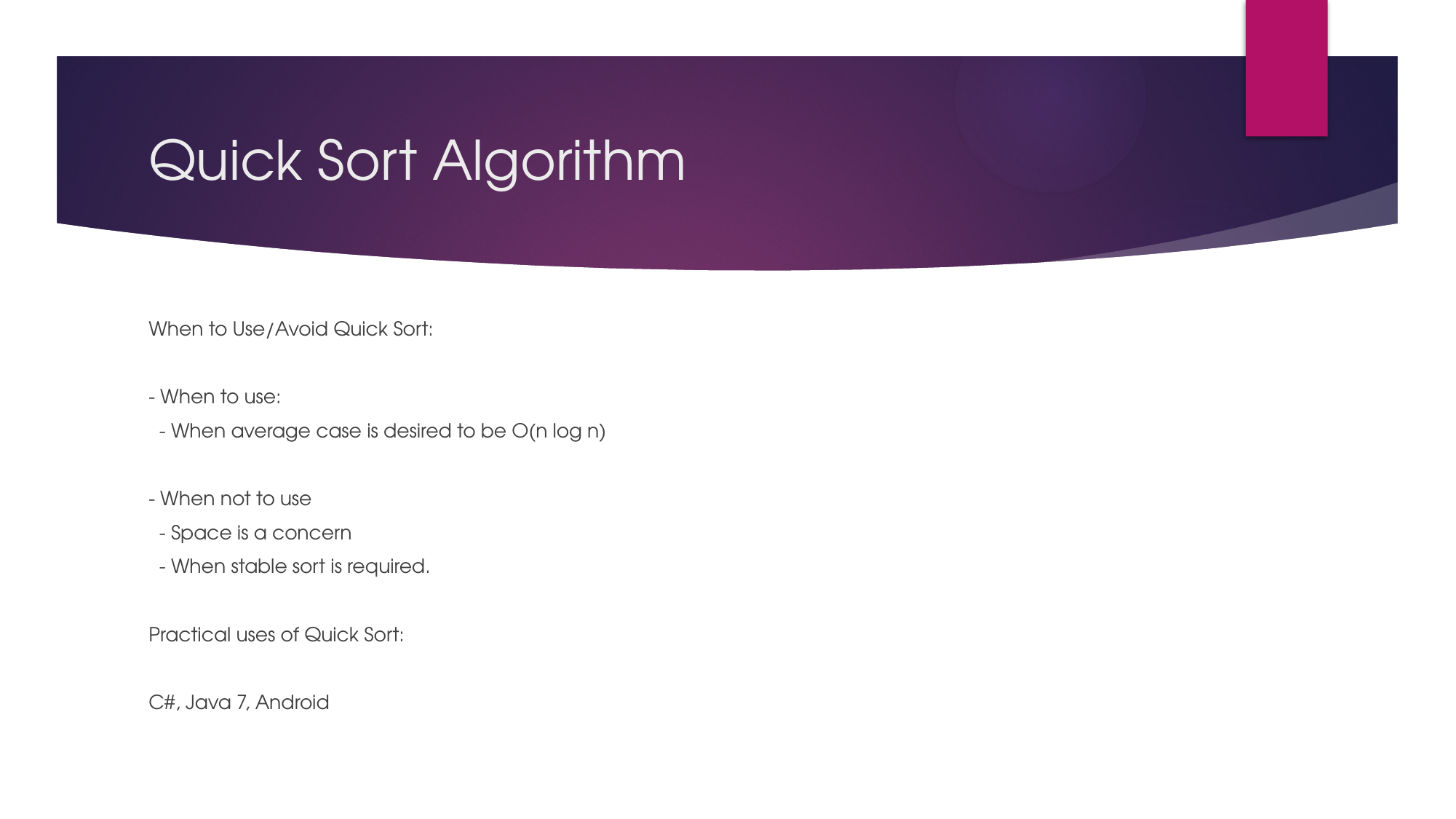

# Quick Sort Algorithm
When to Use/Avoid Quick Sort:

- When to use:
  - When average case is desired to be O(n log n)

- When not to use
  - Space is a concern
  - When stable sort is required.

Practical uses of Quick Sort:

C#, Java 7, Android